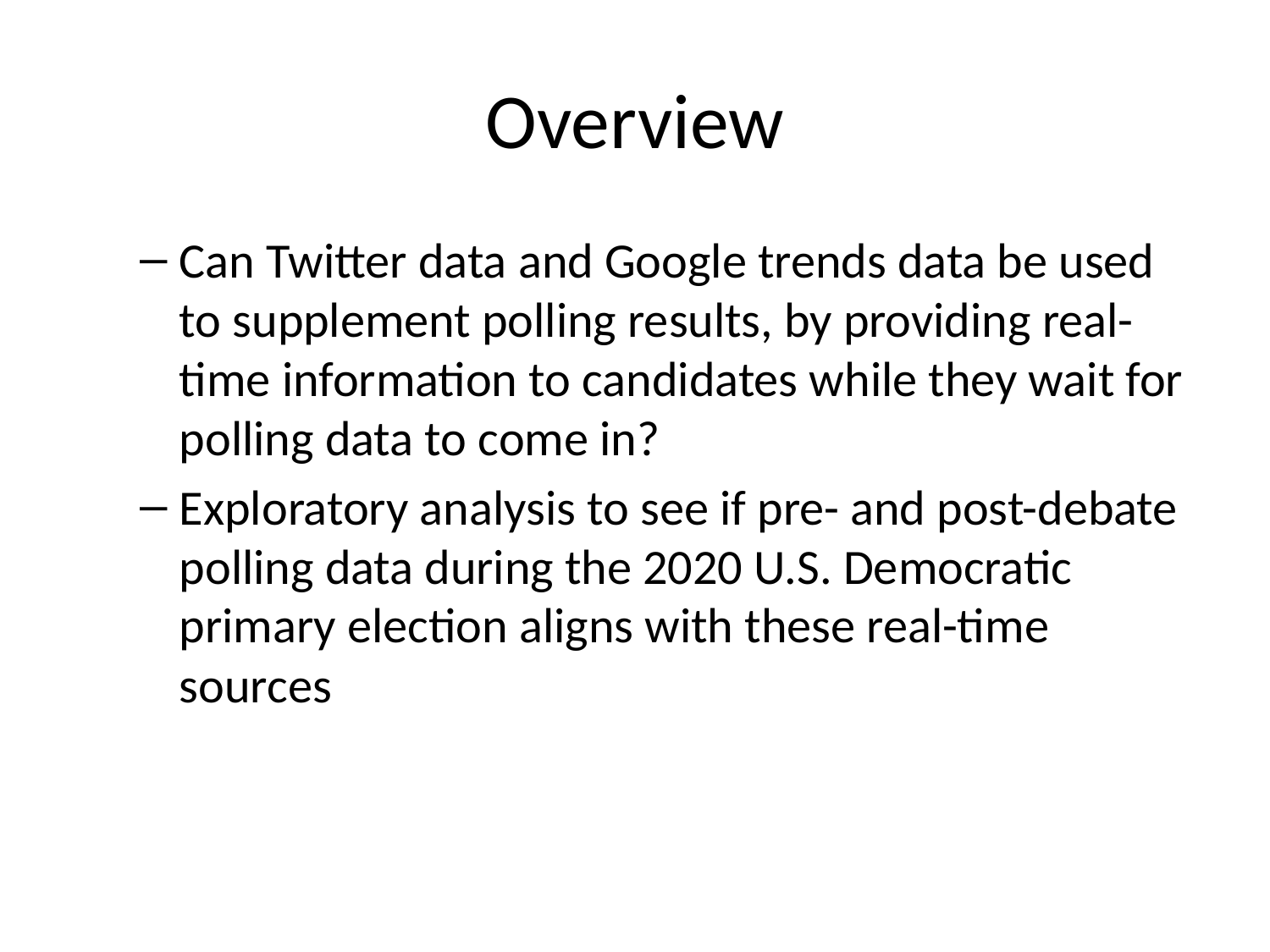

# Overview
Can Twitter data and Google trends data be used to supplement polling results, by providing real-time information to candidates while they wait for polling data to come in?
Exploratory analysis to see if pre- and post-debate polling data during the 2020 U.S. Democratic primary election aligns with these real-time sources